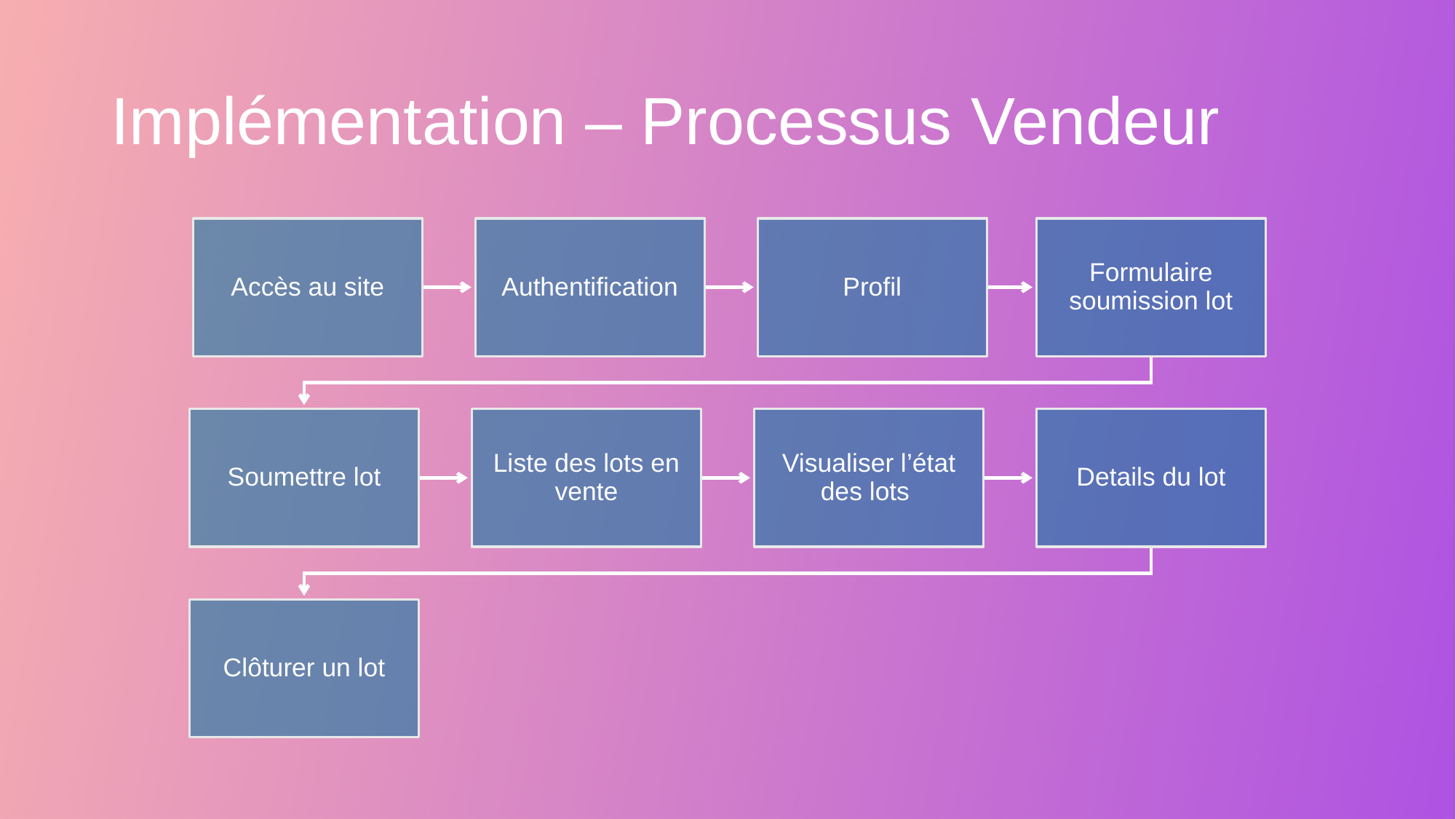

# Implémentation – Processus Vendeur

Accès au site

Authentification

Profil

Formulaire soumission lot

Soumettre lot

Liste des lots en vente

Visualiser l’état des lots

Details du lot
Clôturer un lot